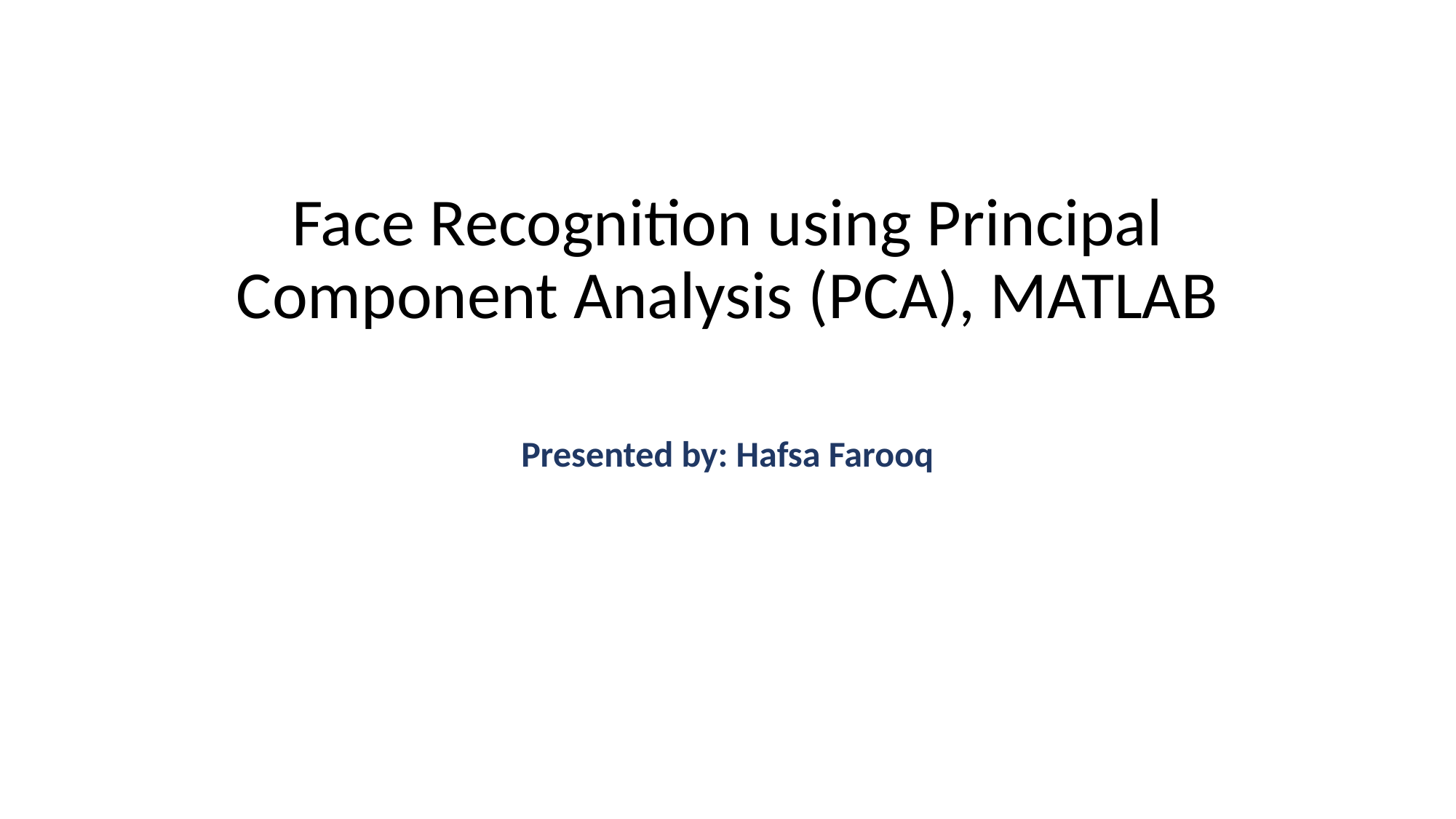

# Face Recognition using Principal Component Analysis (PCA), MATLAB
Presented by: Hafsa Farooq